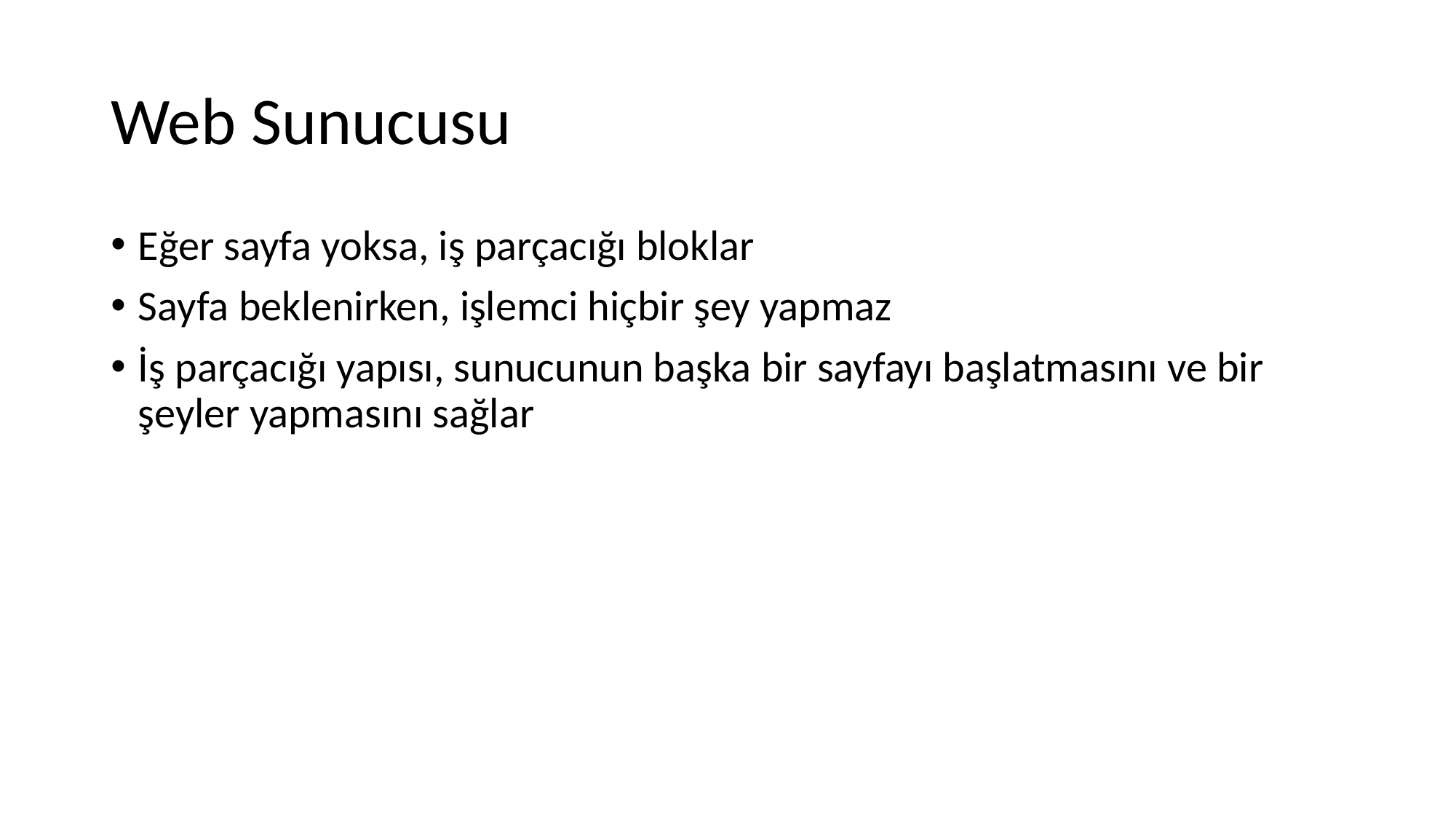

# Web Sunucusu
Eğer sayfa yoksa, iş parçacığı bloklar
Sayfa beklenirken, işlemci hiçbir şey yapmaz
İş parçacığı yapısı, sunucunun başka bir sayfayı başlatmasını ve bir şeyler yapmasını sağlar